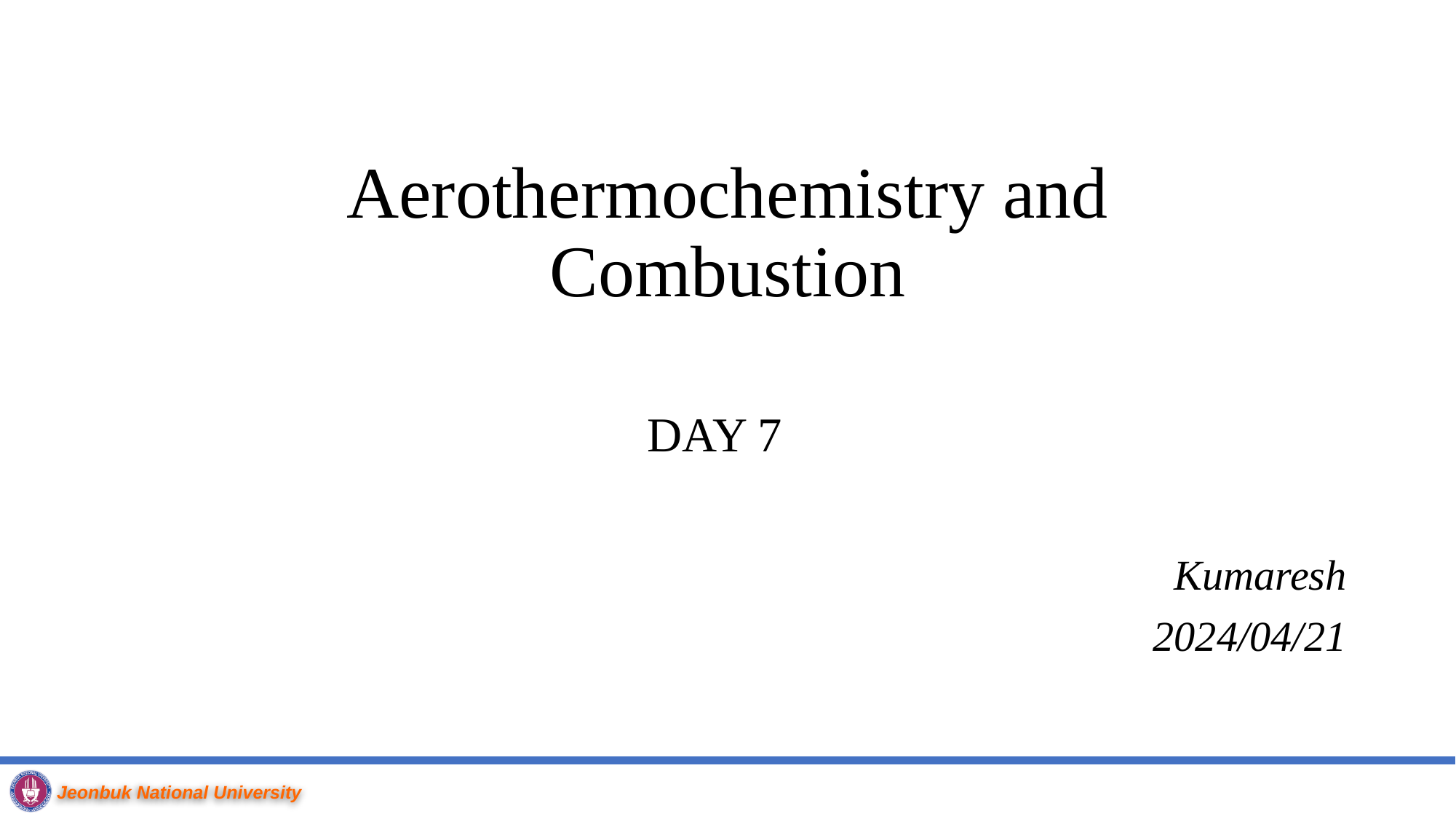

# Aerothermochemistry and Combustion
DAY 7
Kumaresh
2024/04/21